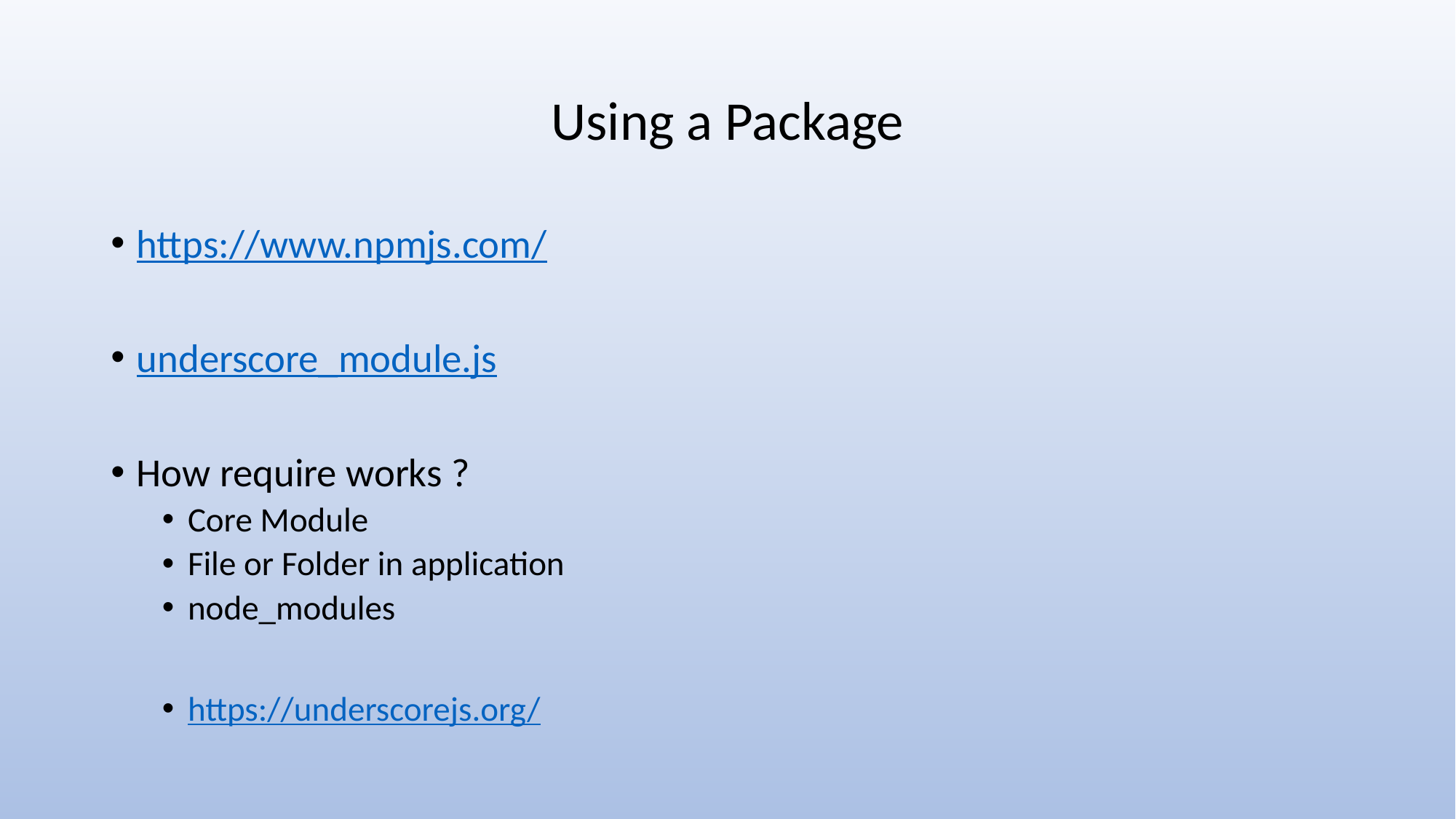

# Using a Package
https://www.npmjs.com/

underscore_module.js

How require works ?
Core Module
File or Folder in application
node_modules

https://underscorejs.org/